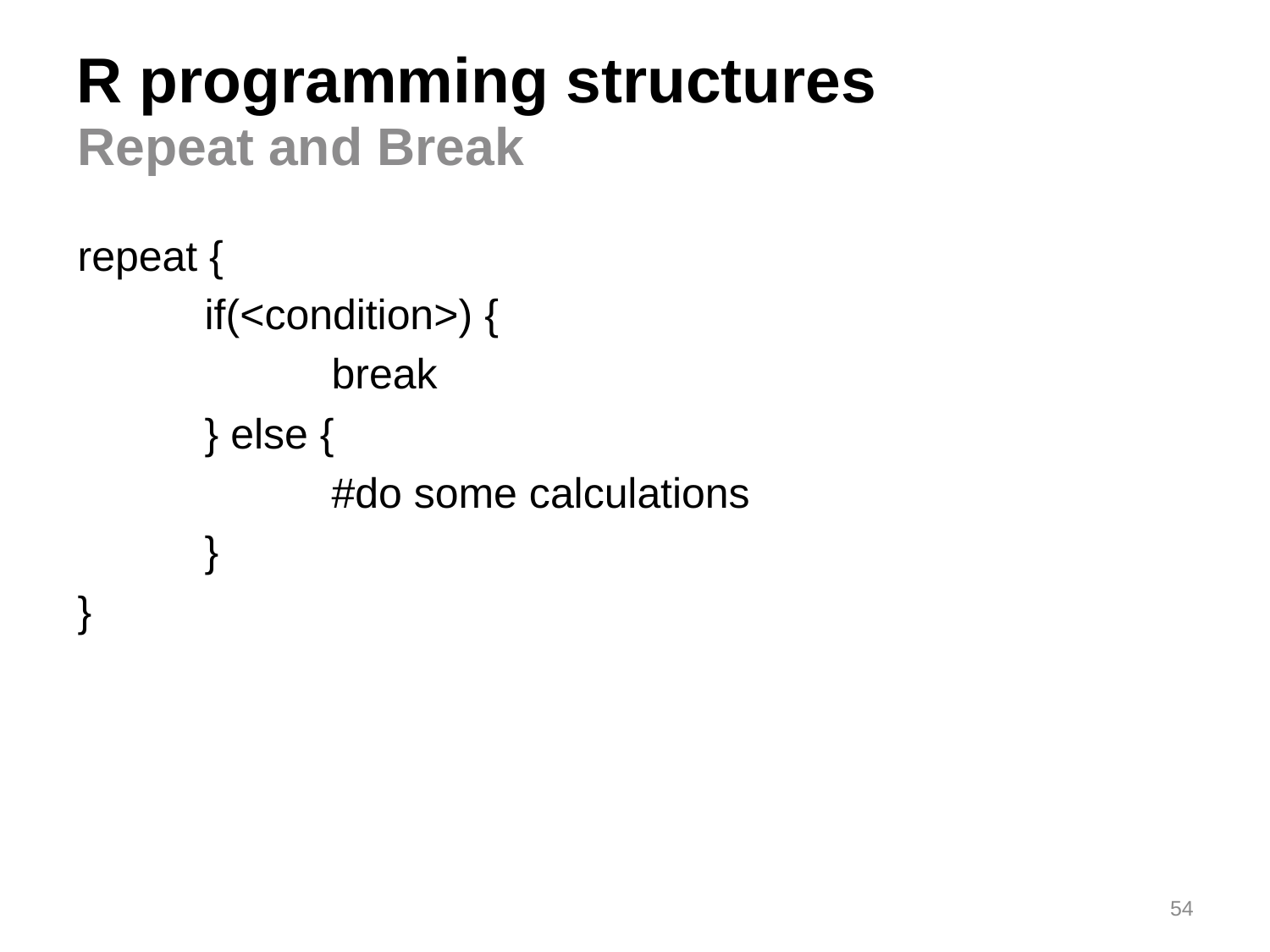

# R programming structures
Repeat and Break
repeat {
	if(<condition>) {
		break
	} else {
		#do some calculations
	}
}

54